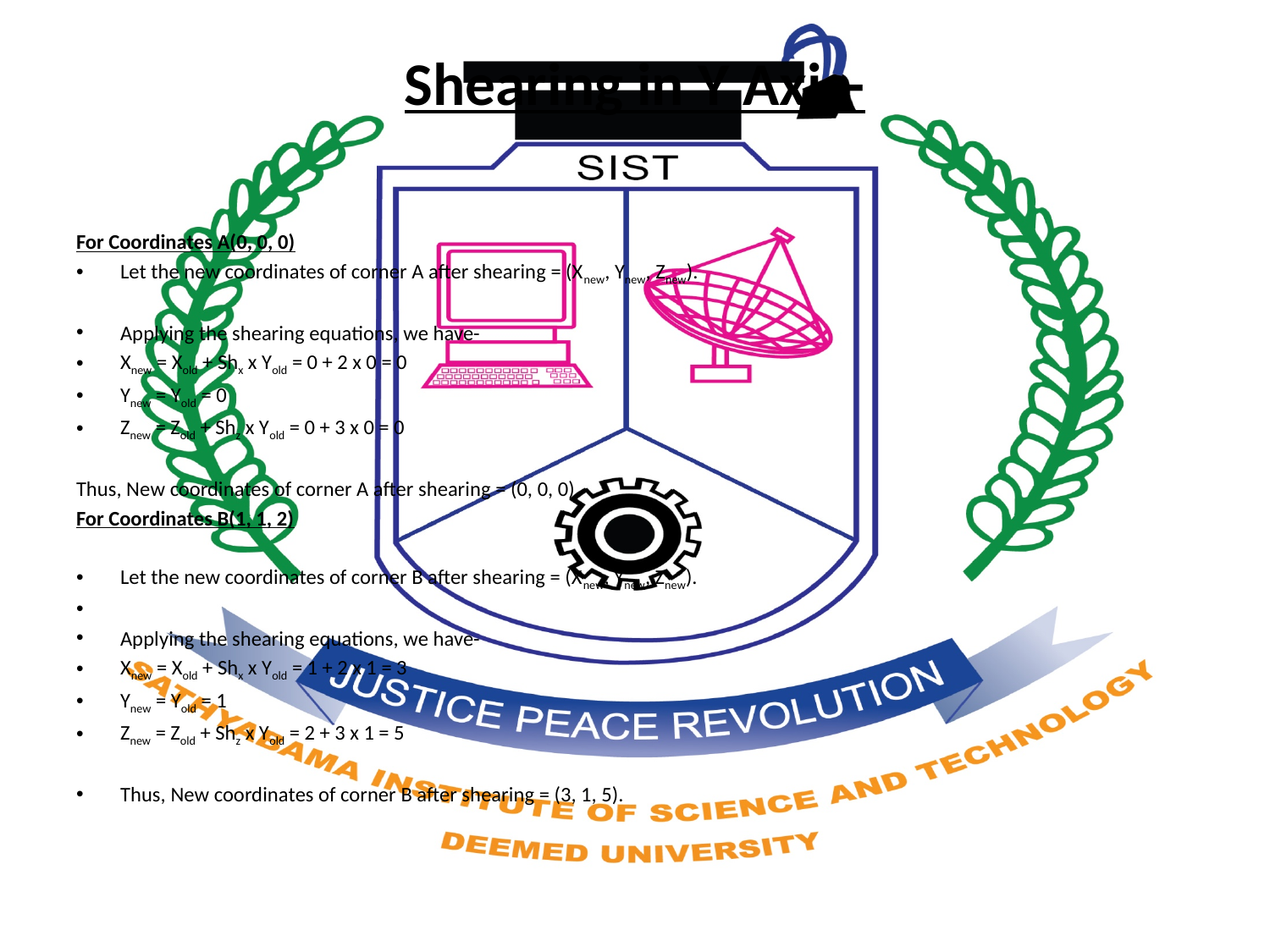

# Shearing in Y Axis-
For Coordinates A(0, 0, 0)
Let the new coordinates of corner A after shearing = (Xnew, Ynew, Znew).

Applying the shearing equations, we have-
Xnew = Xold + Shx x Yold = 0 + 2 x 0 = 0
Ynew = Yold = 0
Znew = Zold + Shz x Yold = 0 + 3 x 0 = 0

Thus, New coordinates of corner A after shearing = (0, 0, 0).
For Coordinates B(1, 1, 2)

Let the new coordinates of corner B after shearing = (Xnew, Ynew, Znew).

Applying the shearing equations, we have-
Xnew = Xold + Shx x Yold = 1 + 2 x 1 = 3
Ynew = Yold = 1
Znew = Zold + Shz x Yold = 2 + 3 x 1 = 5

Thus, New coordinates of corner B after shearing = (3, 1, 5).